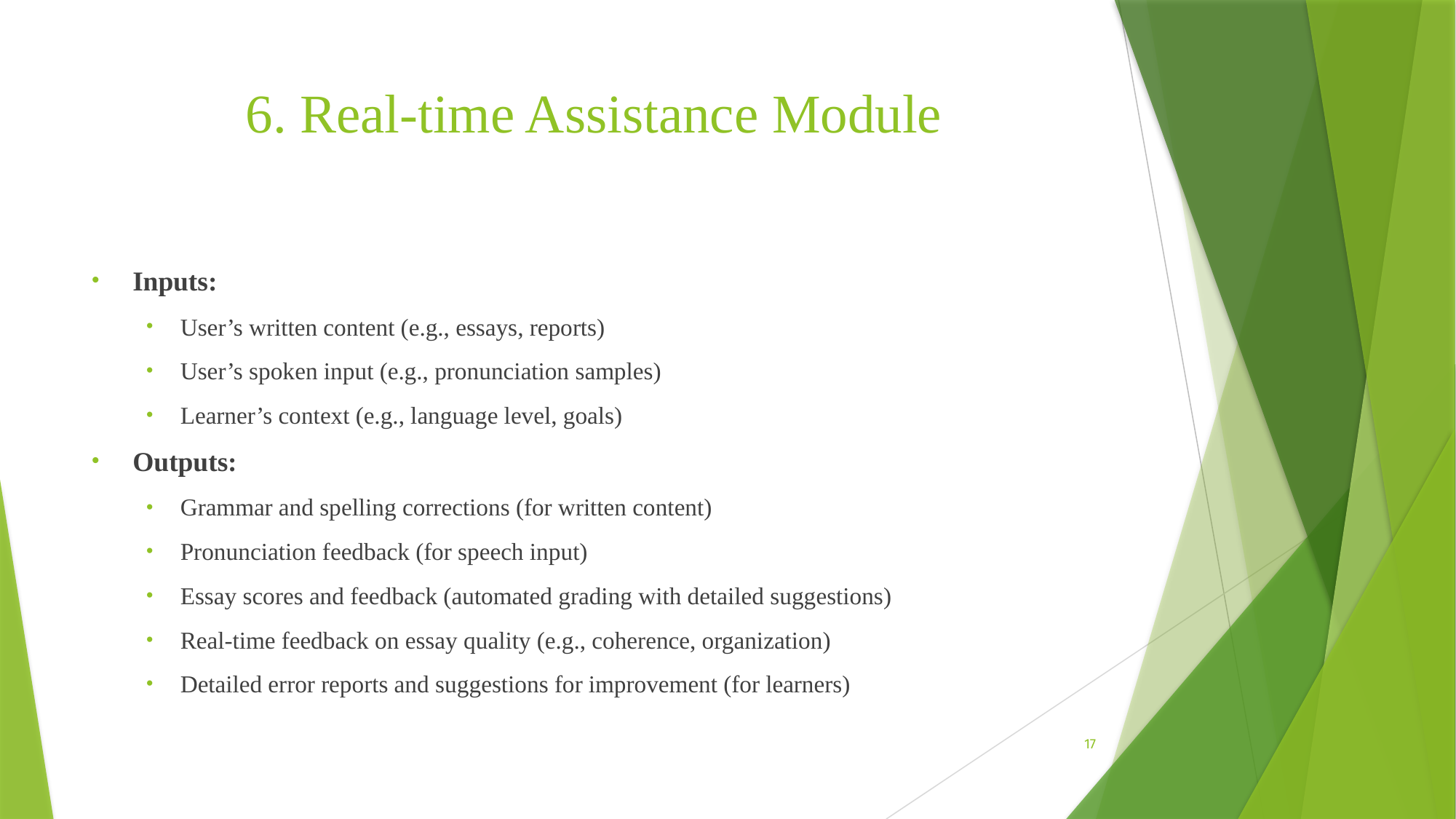

# 6. Real-time Assistance Module
Inputs:
User’s written content (e.g., essays, reports)
User’s spoken input (e.g., pronunciation samples)
Learner’s context (e.g., language level, goals)
Outputs:
Grammar and spelling corrections (for written content)
Pronunciation feedback (for speech input)
Essay scores and feedback (automated grading with detailed suggestions)
Real-time feedback on essay quality (e.g., coherence, organization)
Detailed error reports and suggestions for improvement (for learners)

17